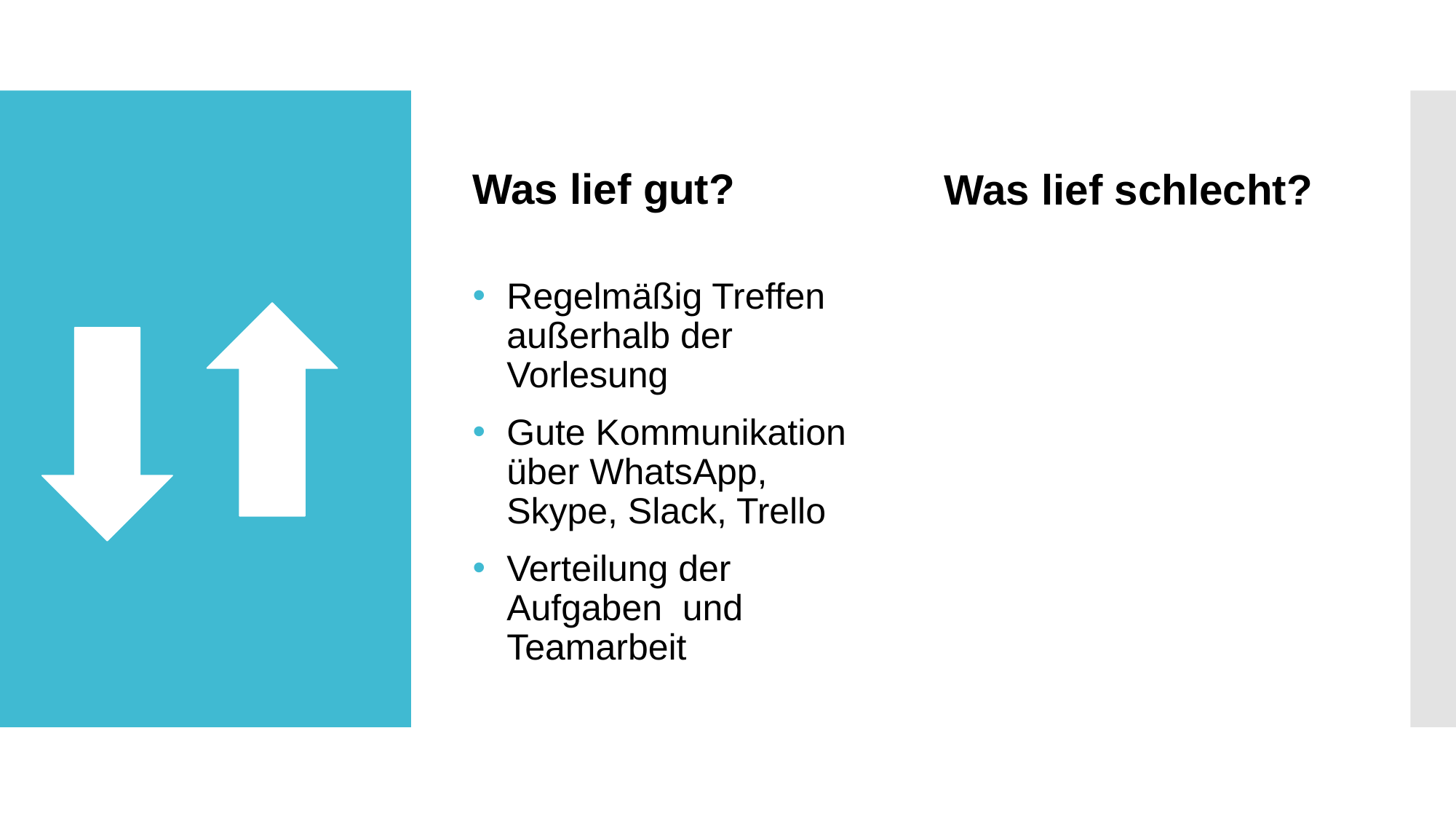

Was lief gut?
Was lief schlecht?

Regelmäßig Treffen außerhalb der Vorlesung
Gute Kommunikation über WhatsApp, Skype, Slack, Trello
Verteilung der Aufgaben  und Teamarbeit